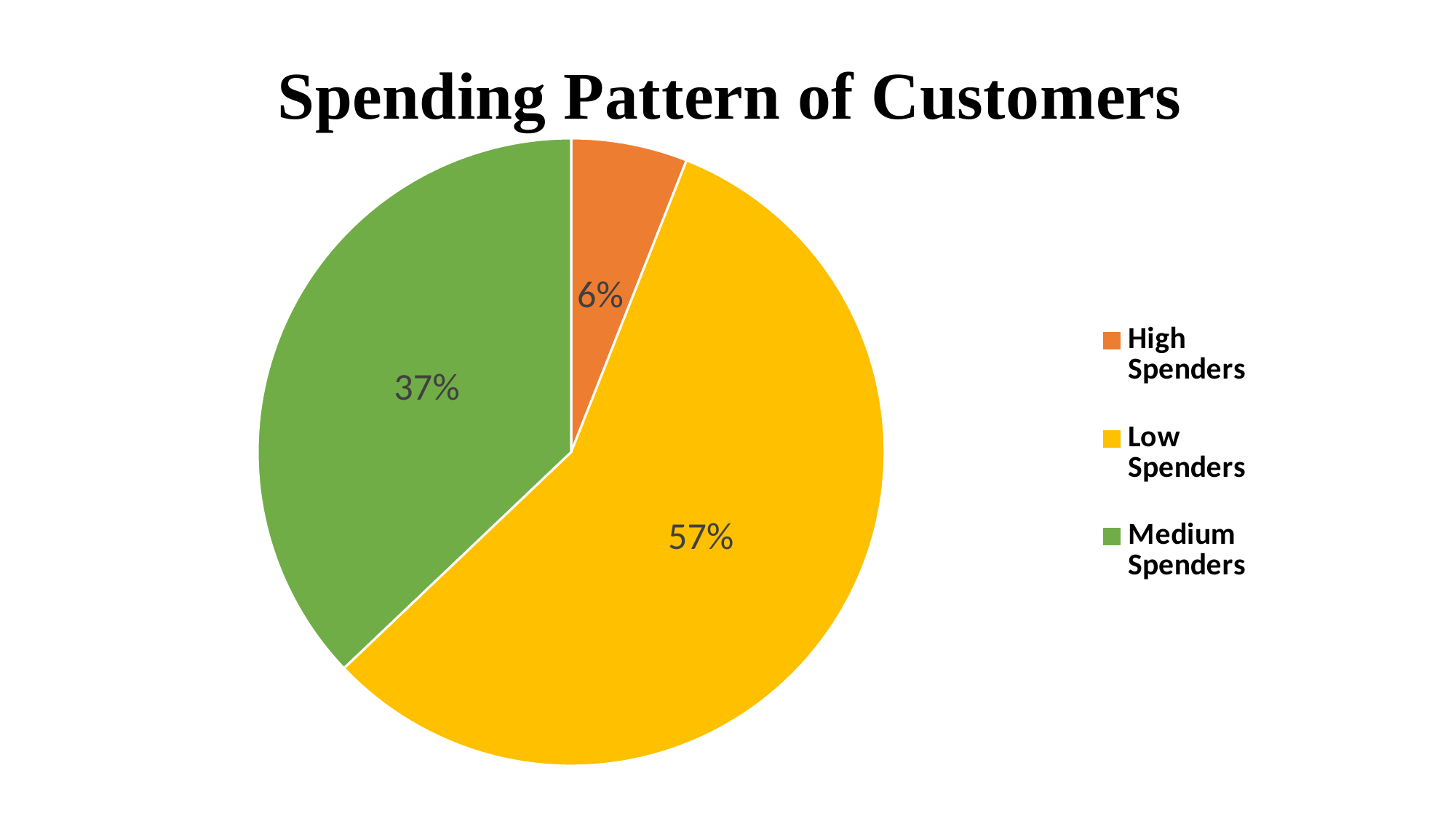

### Chart: Spending Pattern of Customers

| Category | Total |
|---|---|
| High Spenders | 60.0 |
| Low Spenders | 569.0 |
| Medium Spenders | 371.0 |